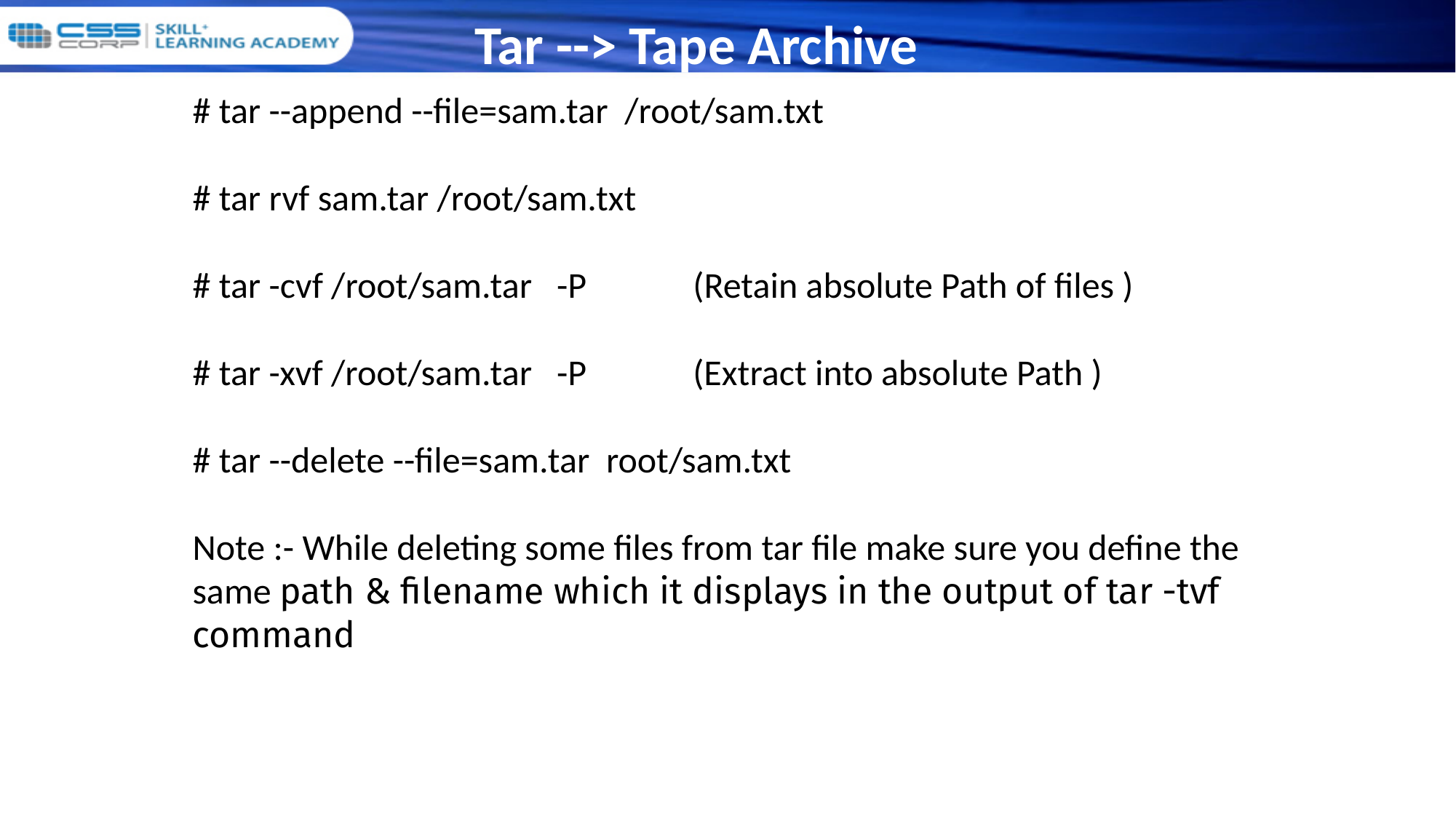

Tar --> Tape Archive
# tar --append --file=sam.tar  /root/sam.txt

# tar rvf sam.tar /root/sam.txt

# tar -cvf /root/sam.tar   -P             (Retain absolute Path of files )

# tar -xvf /root/sam.tar   -P             (Extract into absolute Path )

# tar --delete --file=sam.tar  root/sam.txt

Note :- While deleting some files from tar file make sure you define the same path & filename which it displays in the output of tar -tvf  command